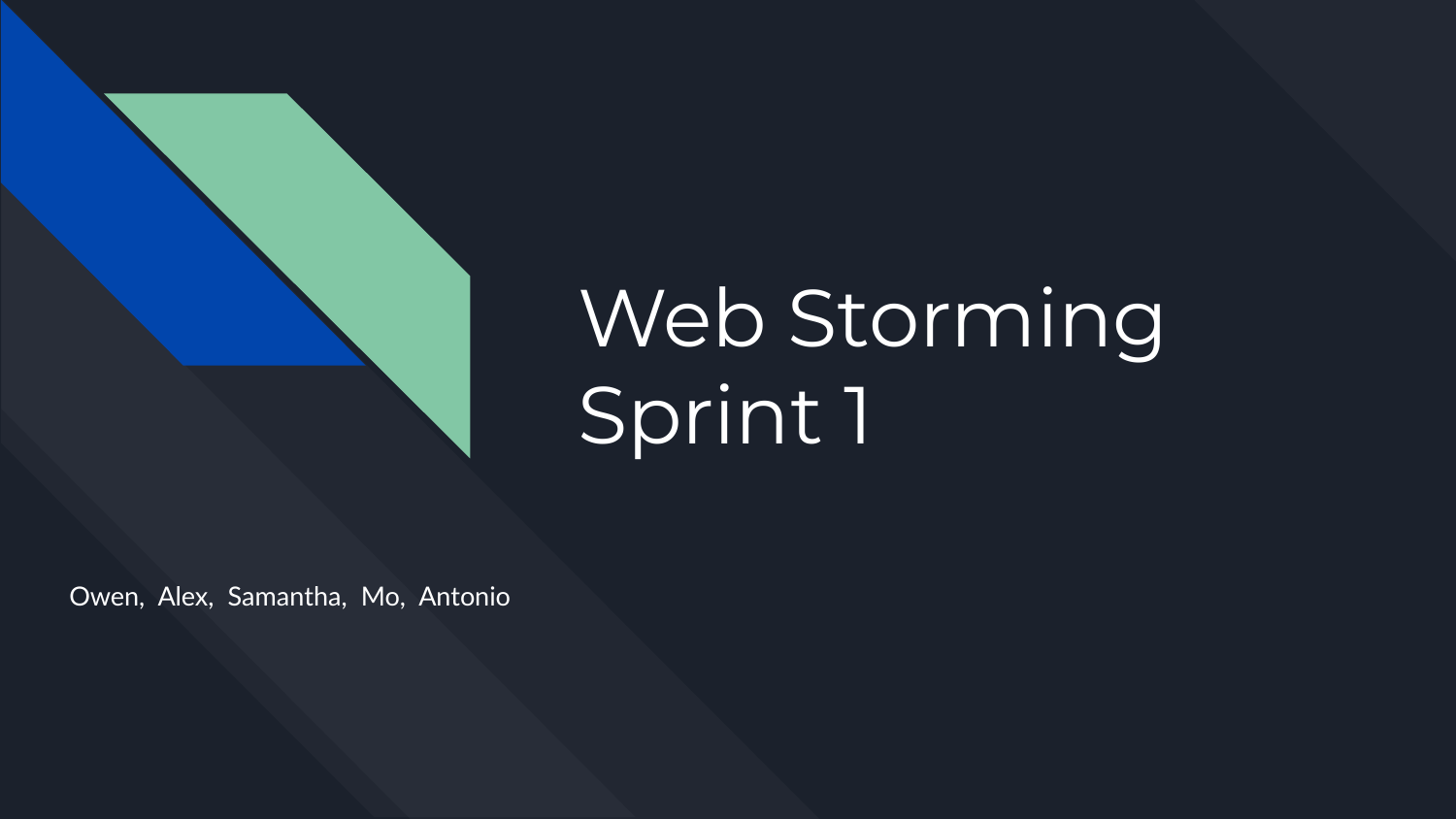

# Web Storming Sprint 1
Owen,  Alex,  Samantha,  Mo,  Antonio